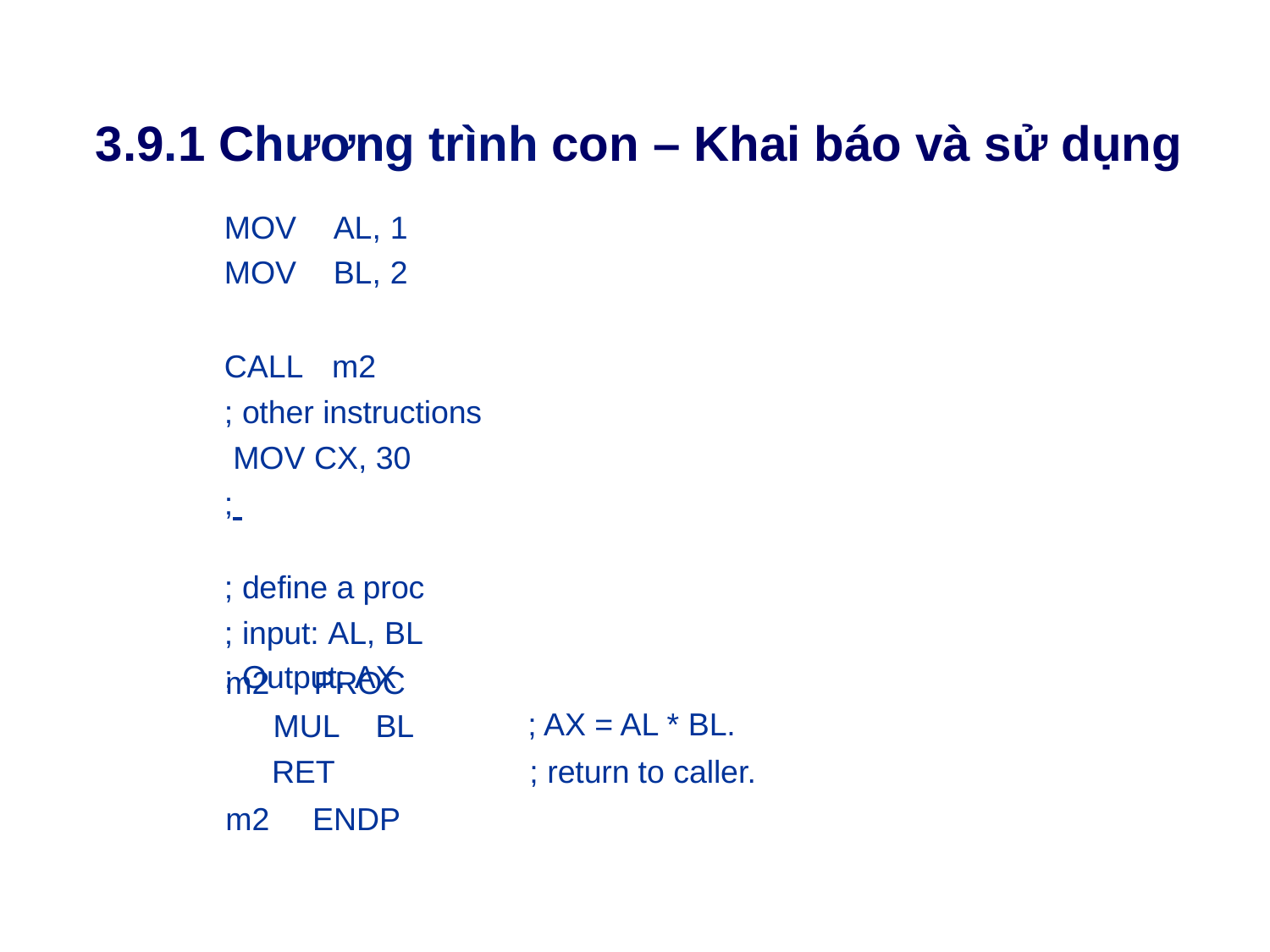

# 3.9.1 Chương trình con – Khai báo và sử dụng
MOV	AL, 1
MOV	BL, 2

CALL	m2
; other instructions  MOV CX, 30
;
; define a proc
; input: AL, BL
; Output: AX
| m2 | PROC MUL BL | ; AX = AL \* BL. |
| --- | --- | --- |
|  | RET | ; return to caller. |
| m2 | ENDP |  |